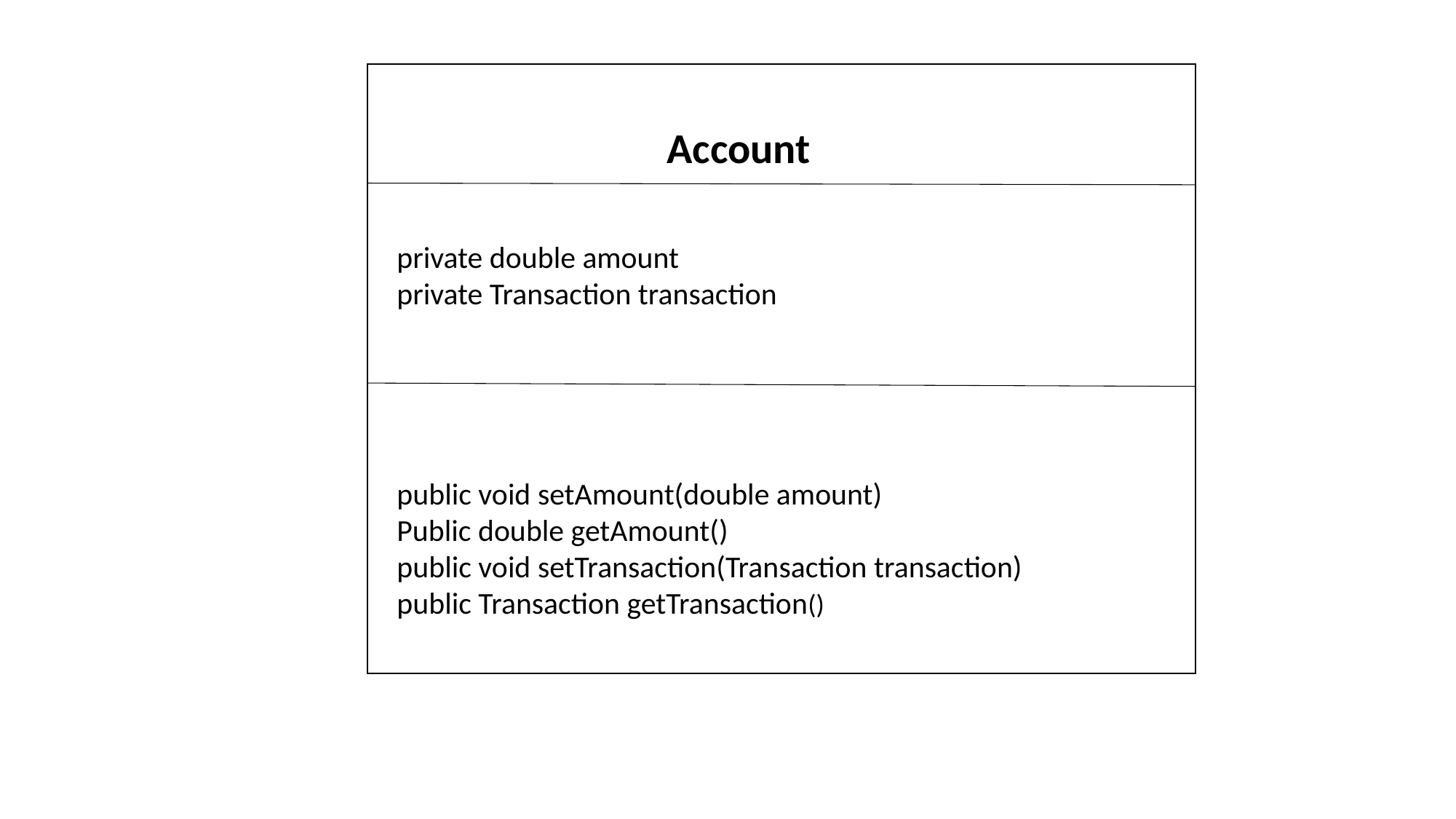

Account

private double amount
private Transaction transaction

public void setAmount(double amount)
Public double getAmount()
public void setTransaction(Transaction transaction)
public Transaction getTransaction()